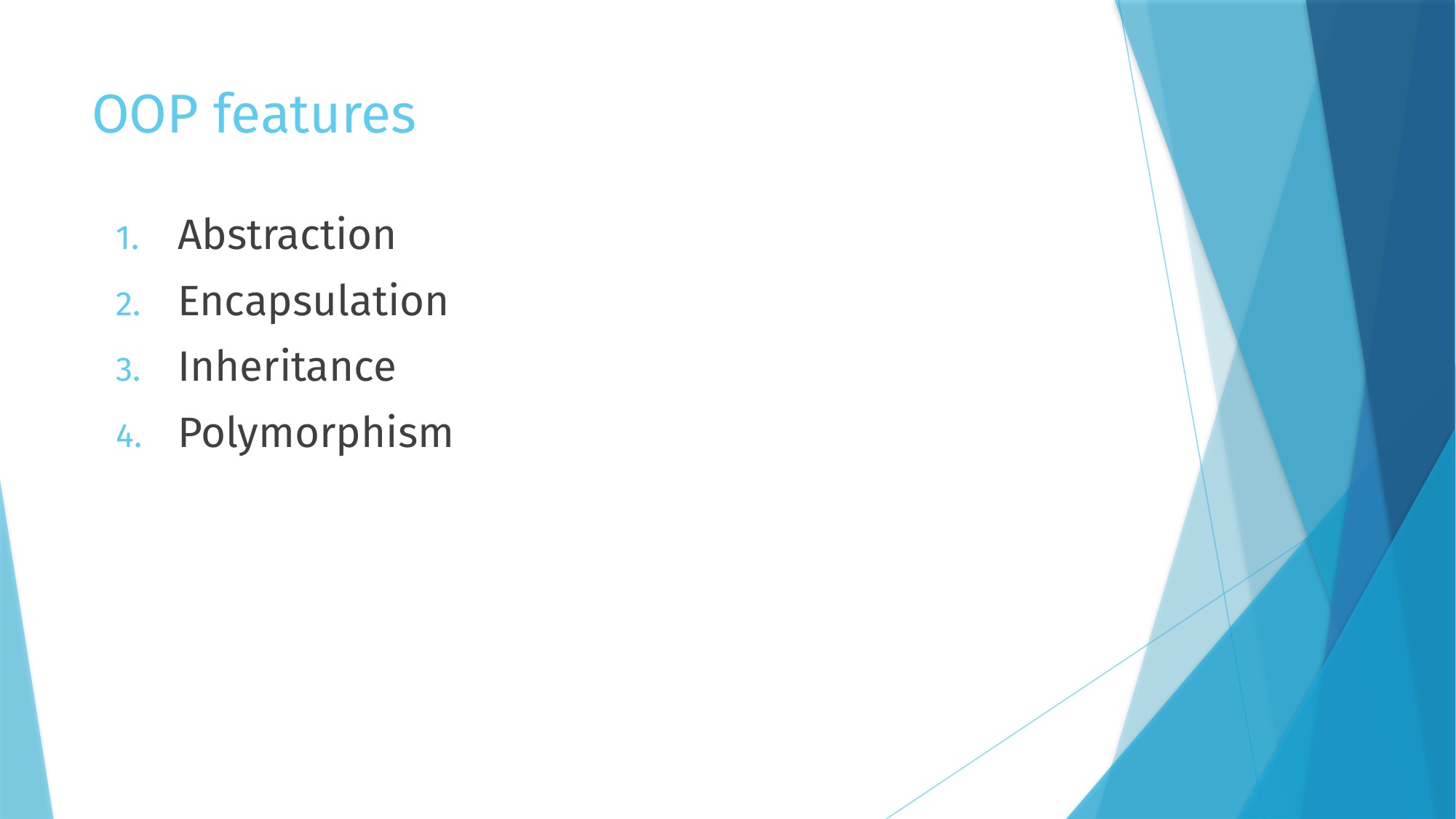

# OOP features
Abstraction
Encapsulation
Inheritance
Polymorphism